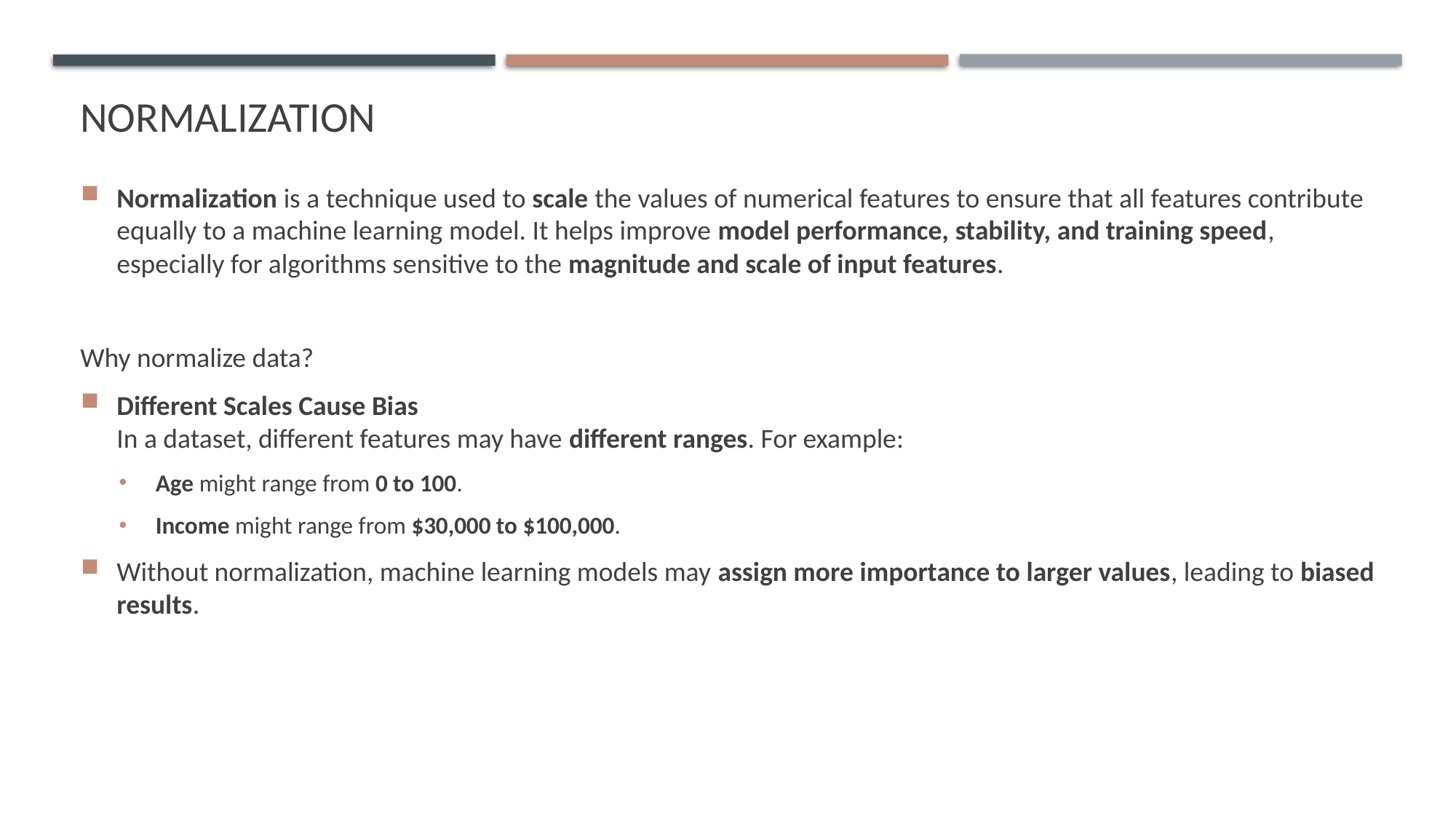

# normalization
Normalization is a technique used to scale the values of numerical features to ensure that all features contribute equally to a machine learning model. It helps improve model performance, stability, and training speed, especially for algorithms sensitive to the magnitude and scale of input features.

Why normalize data?
Different Scales Cause Bias
In a dataset, different features may have different ranges. For example:
Age might range from 0 to 100.
Income might range from $30,000 to $100,000.
Without normalization, machine learning models may assign more importance to larger values, leading to biased results.